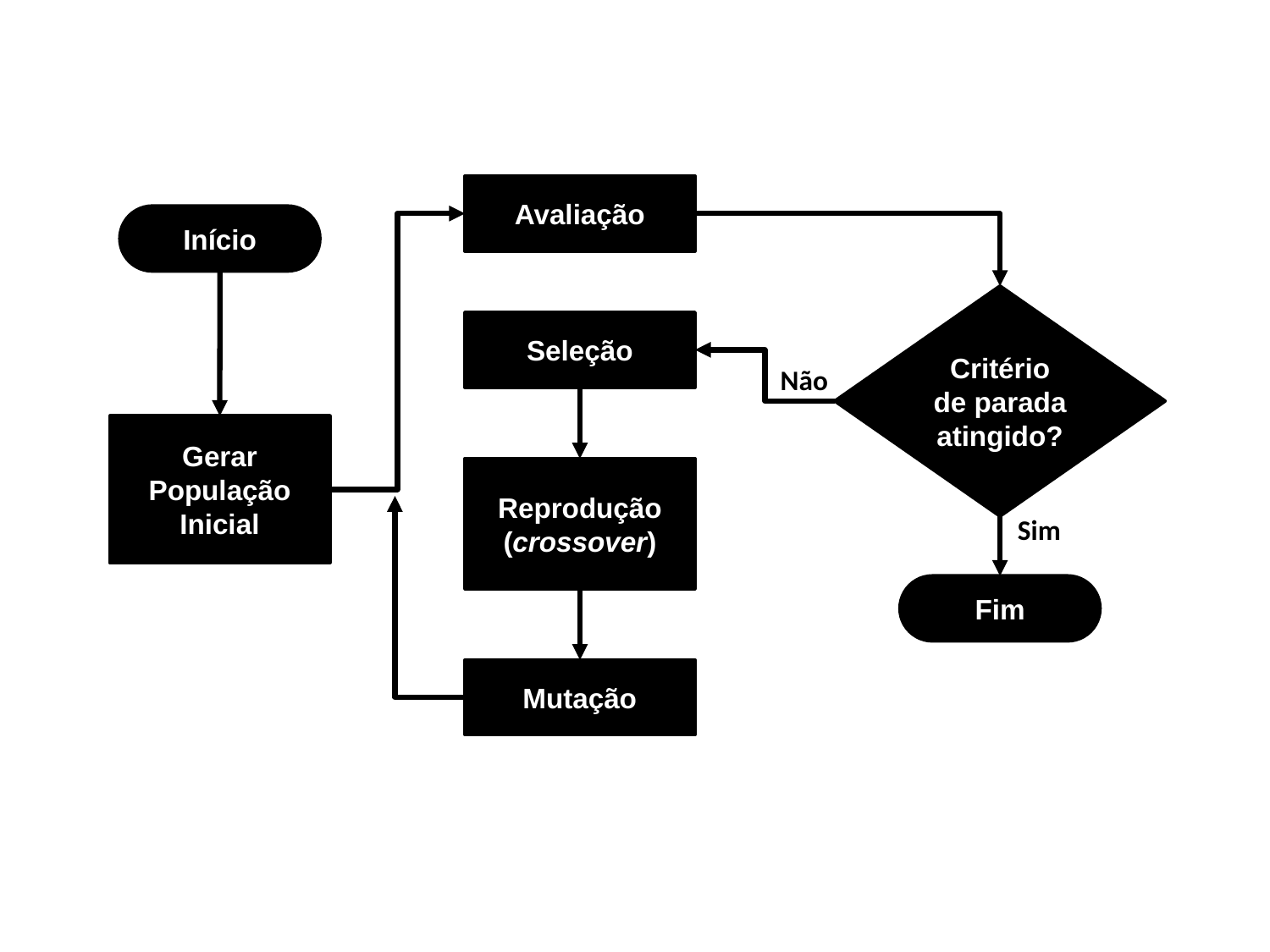

Avaliação
Início
Critério de parada atingido?
Seleção
Não
Gerar População Inicial
Reprodução (crossover)
Sim
Fim
Mutação